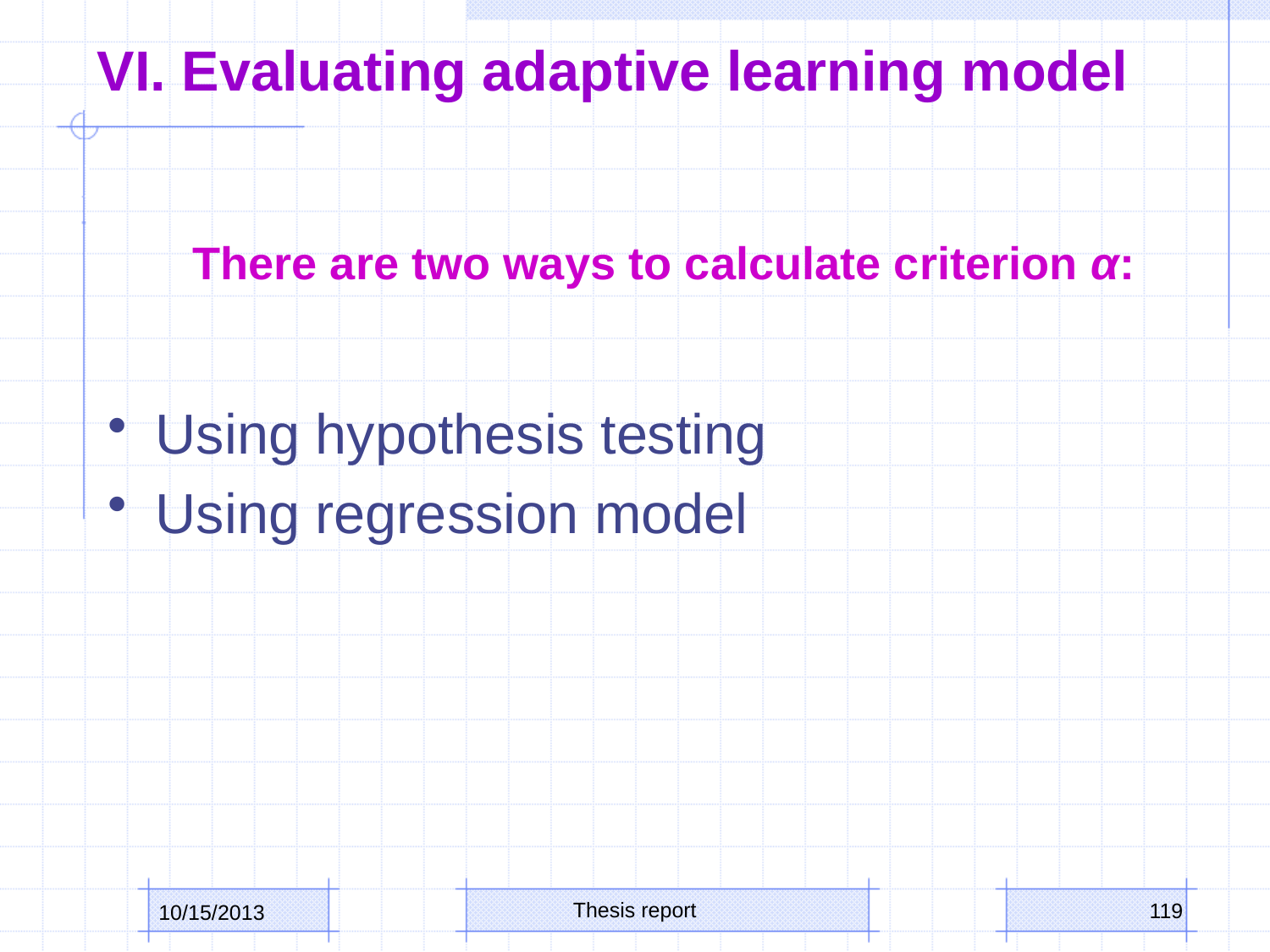

# VI. Evaluating adaptive learning model
There are two ways to calculate criterion α:
Using hypothesis testing
Using regression model
Thesis report
119
10/15/2013